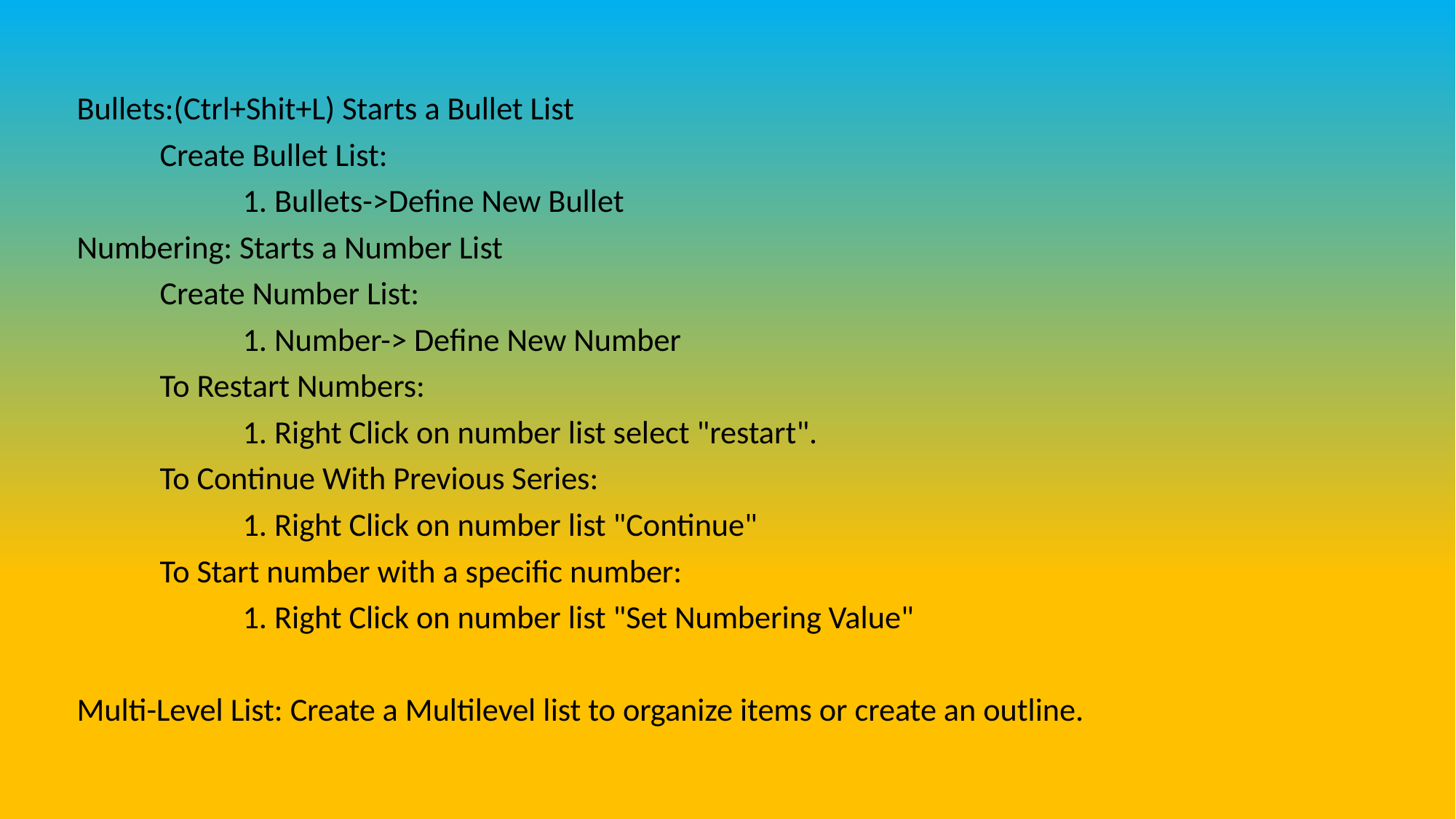

Bullets:(Ctrl+Shit+L) Starts a Bullet List
 	Create Bullet List:
 	 	1. Bullets->Define New Bullet
Numbering: Starts a Number List
 	Create Number List:
 	 	1. Number-> Define New Number
 	To Restart Numbers:
 	 	1. Right Click on number list select "restart".
 	To Continue With Previous Series:
 	 	1. Right Click on number list "Continue"
 	To Start number with a specific number:
 	 	1. Right Click on number list "Set Numbering Value"

Multi-Level List: Create a Multilevel list to organize items or create an outline.